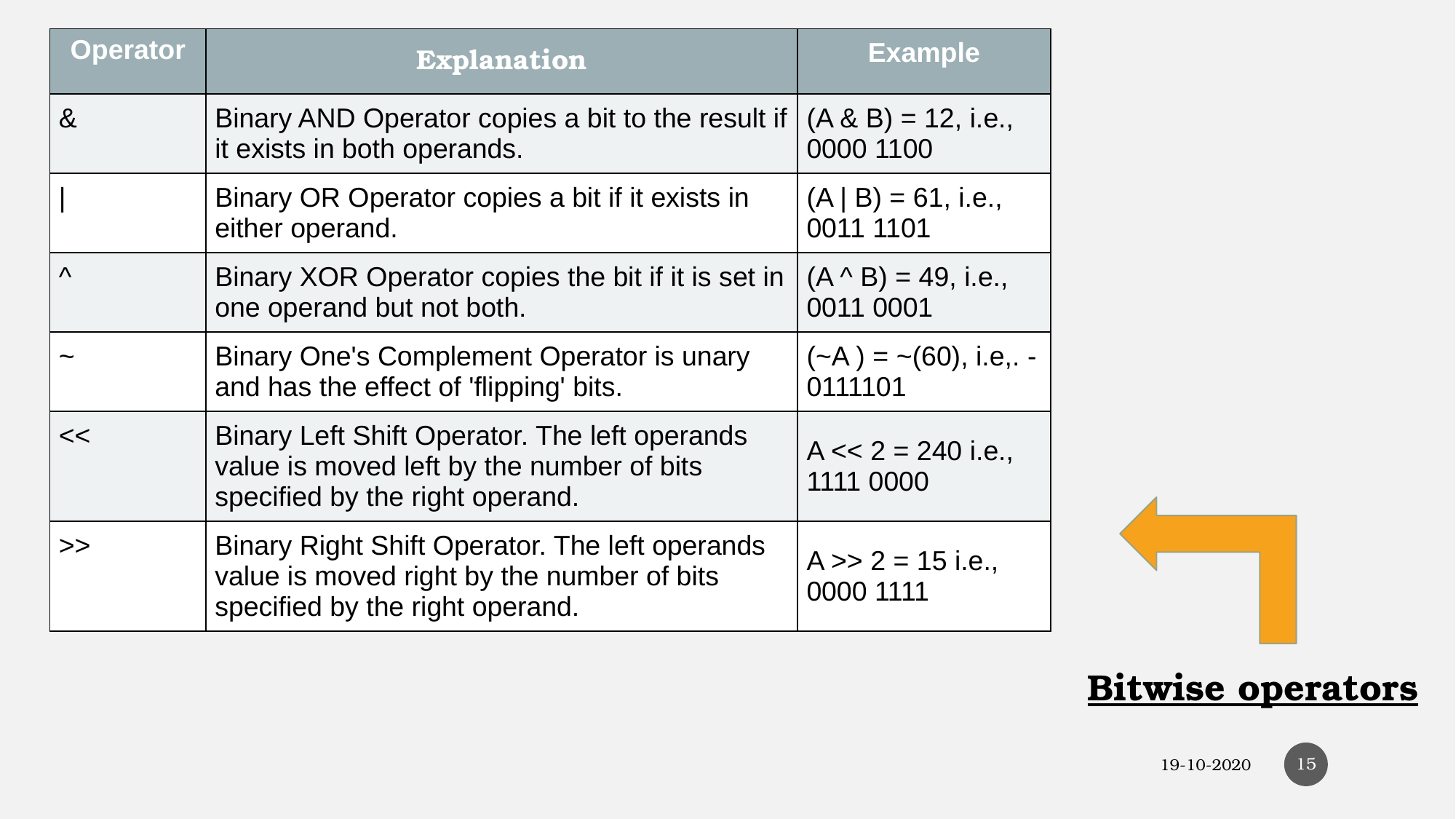

| Operator | Explanation | Example |
| --- | --- | --- |
| & | Binary AND Operator copies a bit to the result if it exists in both operands. | (A & B) = 12, i.e., 0000 1100 |
| | | Binary OR Operator copies a bit if it exists in either operand. | (A | B) = 61, i.e., 0011 1101 |
| ^ | Binary XOR Operator copies the bit if it is set in one operand but not both. | (A ^ B) = 49, i.e., 0011 0001 |
| ~ | Binary One's Complement Operator is unary and has the effect of 'flipping' bits. | (~A ) = ~(60), i.e,. -0111101 |
| << | Binary Left Shift Operator. The left operands value is moved left by the number of bits specified by the right operand. | A << 2 = 240 i.e., 1111 0000 |
| >> | Binary Right Shift Operator. The left operands value is moved right by the number of bits specified by the right operand. | A >> 2 = 15 i.e., 0000 1111 |

Bitwise operators
15
19-10-2020